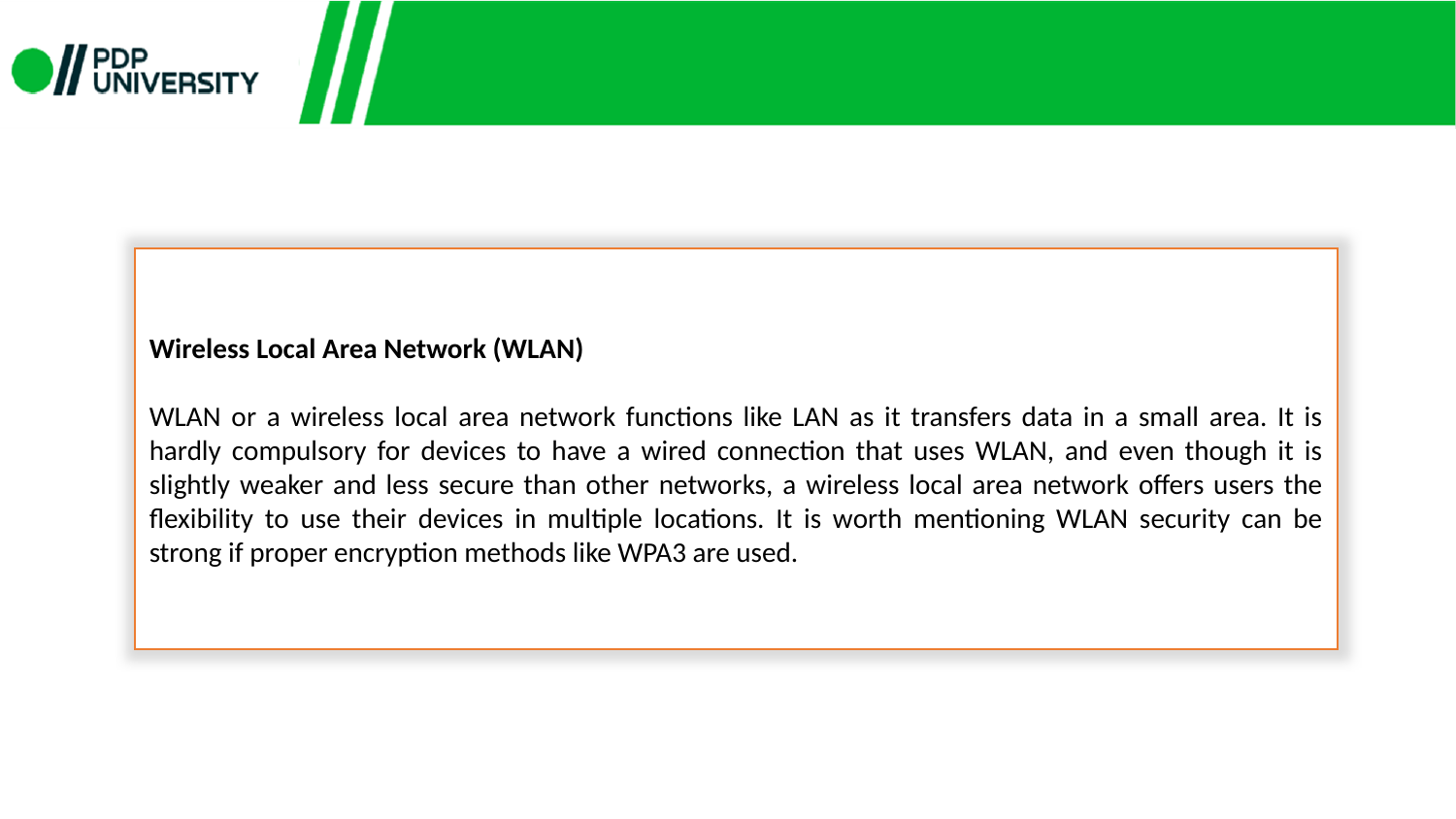

Wireless Local Area Network (WLAN)

WLAN or a wireless local area network functions like LAN as it transfers data in a small area. It is hardly compulsory for devices to have a wired connection that uses WLAN, and even though it is slightly weaker and less secure than other networks, a wireless local area network offers users the flexibility to use their devices in multiple locations. It is worth mentioning WLAN security can be strong if proper encryption methods like WPA3 are used.